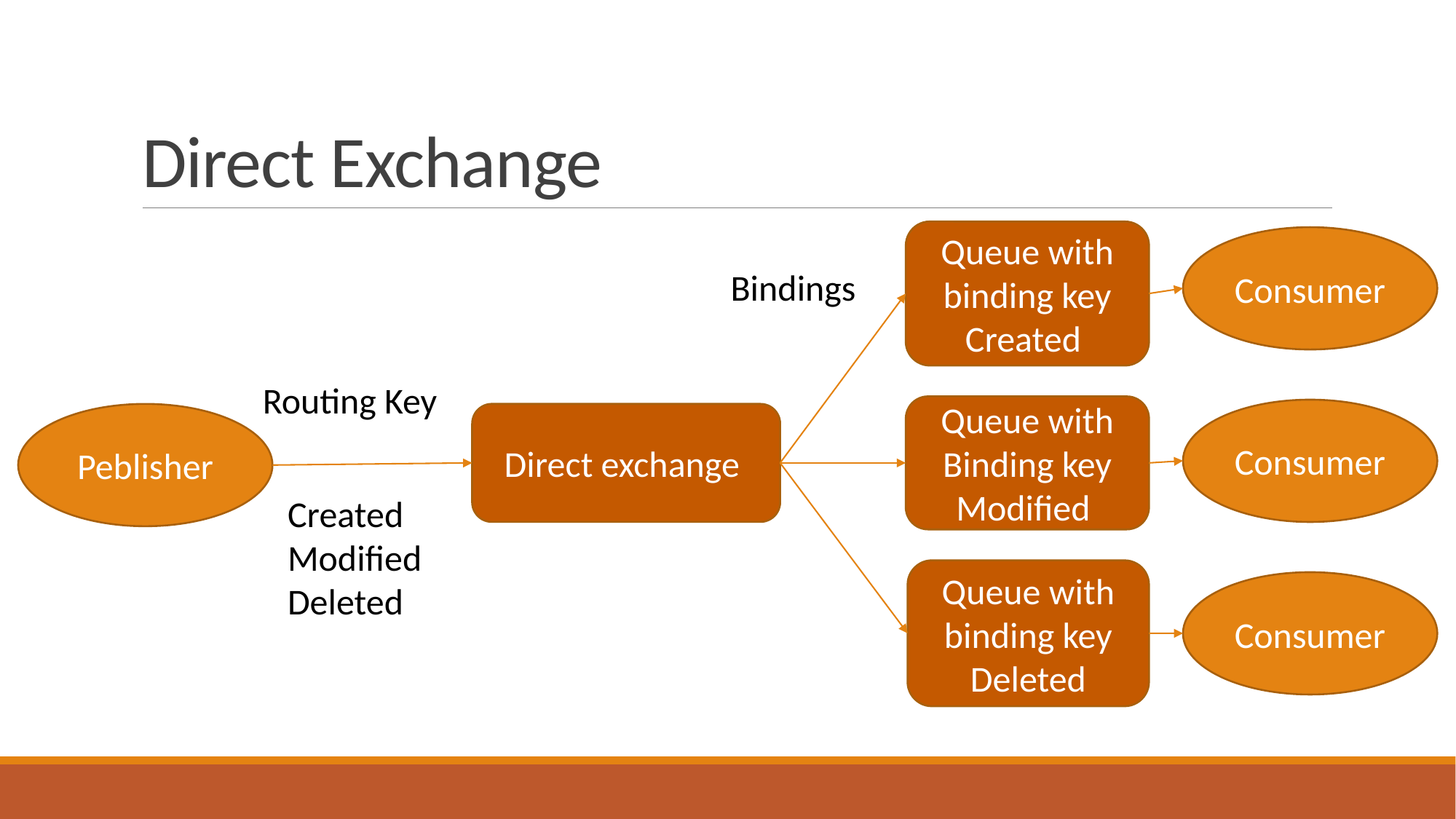

# Direct Exchange
Queue with binding key Created
Consumer
Bindings
Routing Key
Queue with Binding key Modified
Consumer
Peblisher
Direct exchange
Created
Modified
Deleted

Queue with binding key Deleted
Consumer